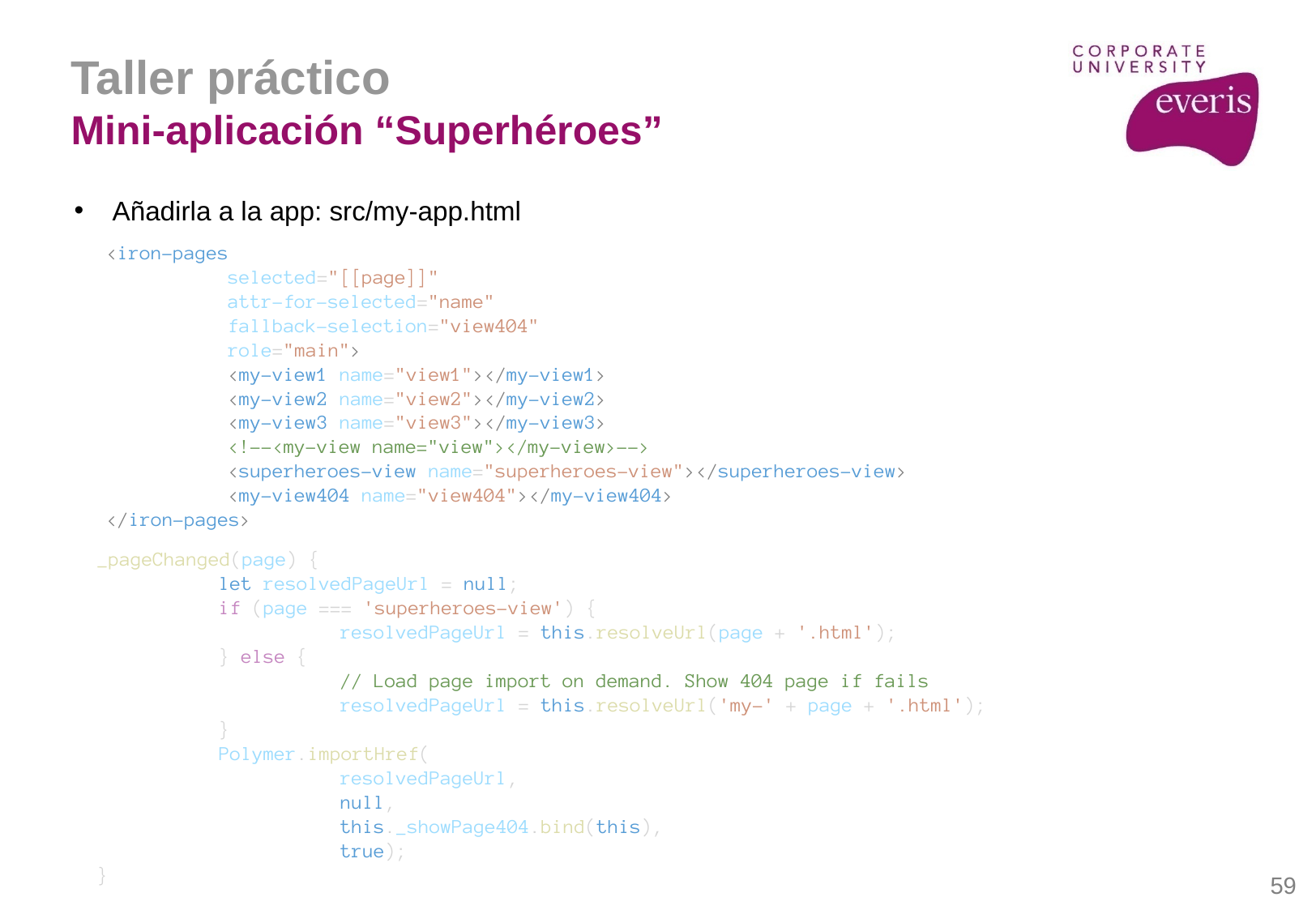

Taller práctico
Mini-aplicación “Superhéroes”

Añadirla a la app: src/my-app.html

<iron-pages
	selected="[[page]]"
	attr-for-selected="name"
	fallback-selection="view404"
	role="main">
	<my-view1 name="view1"></my-view1>
	<my-view2 name="view2"></my-view2>
	<my-view3 name="view3"></my-view3>
	<!--<my-view name="view"></my-view>-->
	<superheroes-view name="superheroes-view"></superheroes-view>
	<my-view404 name="view404"></my-view404>
</iron-pages>
_pageChanged(page) {
	let resolvedPageUrl = null;
	if (page === 'superheroes-view') {
		resolvedPageUrl = this.resolveUrl(page + '.html');
	} else {
		// Load page import on demand. Show 404 page if fails
		resolvedPageUrl = this.resolveUrl('my-' + page + '.html');
	}
	Polymer.importHref(
		resolvedPageUrl,
		null,
		this._showPage404.bind(this),
		true);
}